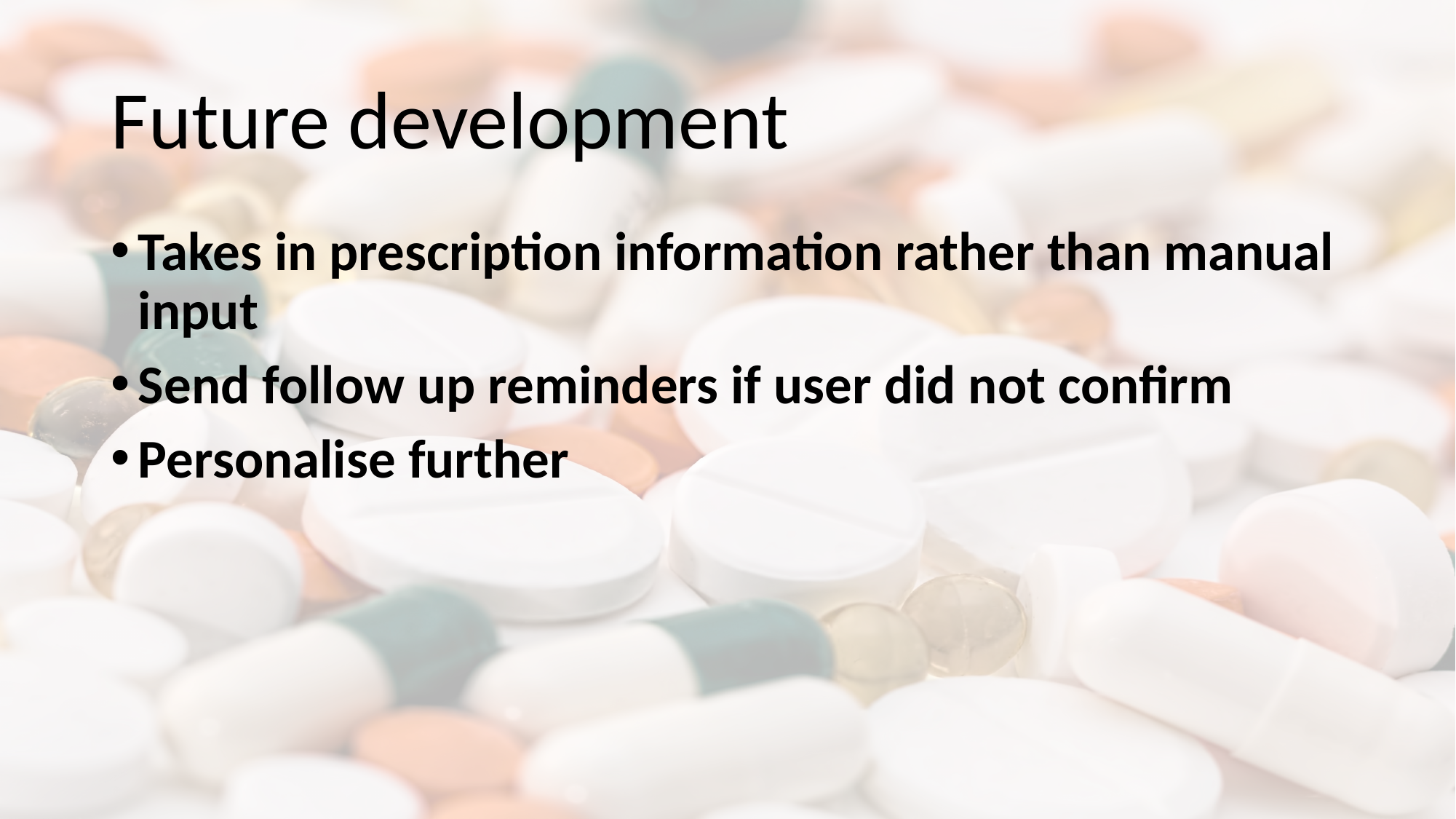

# Future development
Takes in prescription information rather than manual input
Send follow up reminders if user did not confirm
Personalise further